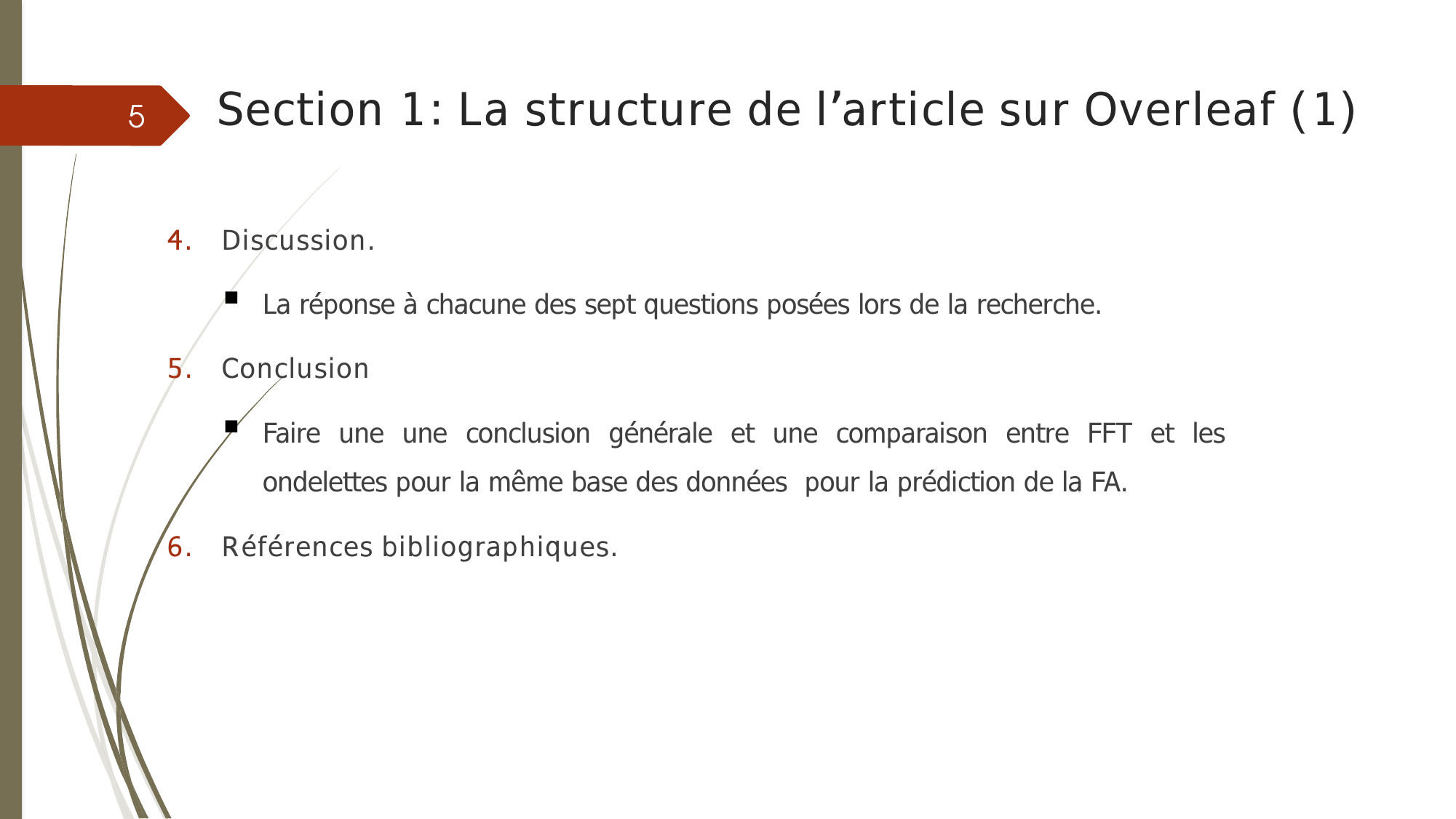

# Section 1: La structure de l’article sur Overleaf (1)
5
Discussion.
La réponse à chacune des sept questions posées lors de la recherche.
Conclusion
Faire une une conclusion générale et une comparaison entre FFT et les ondelettes pour la même base des données  pour la prédiction de la FA.
Références bibliographiques.